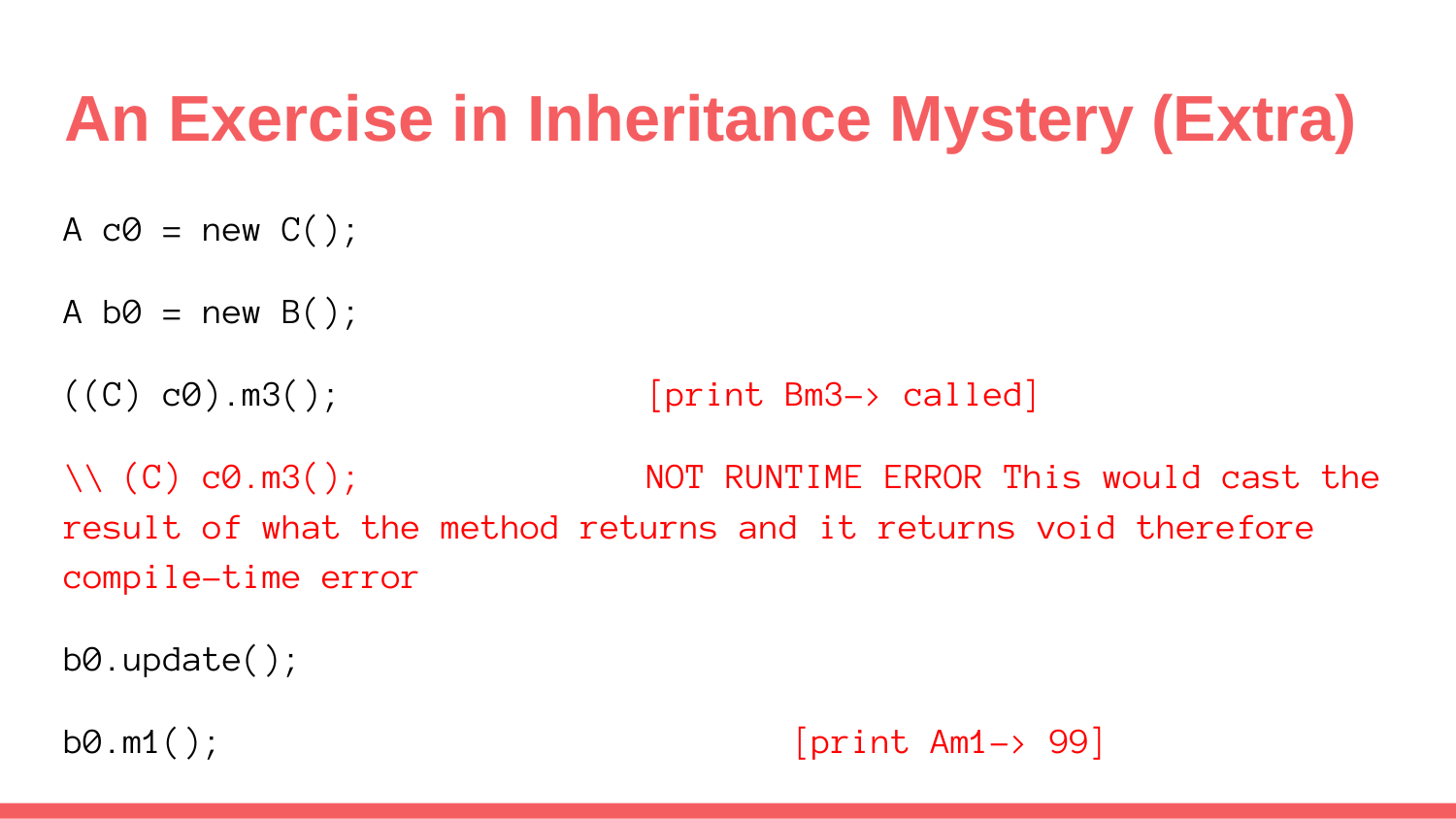

# An Exercise in Inheritance Mystery (Extra)

A c0 = new C();
A b0 = new B();
((C) c0).m3(); 		[print Bm3-> called]
\\ (C) c0.m3(); 		NOT RUNTIME ERROR This would cast the result of what the method returns and it returns void therefore compile-time error
b0.update();
b0.m1(); 				[print Am1-> 99]